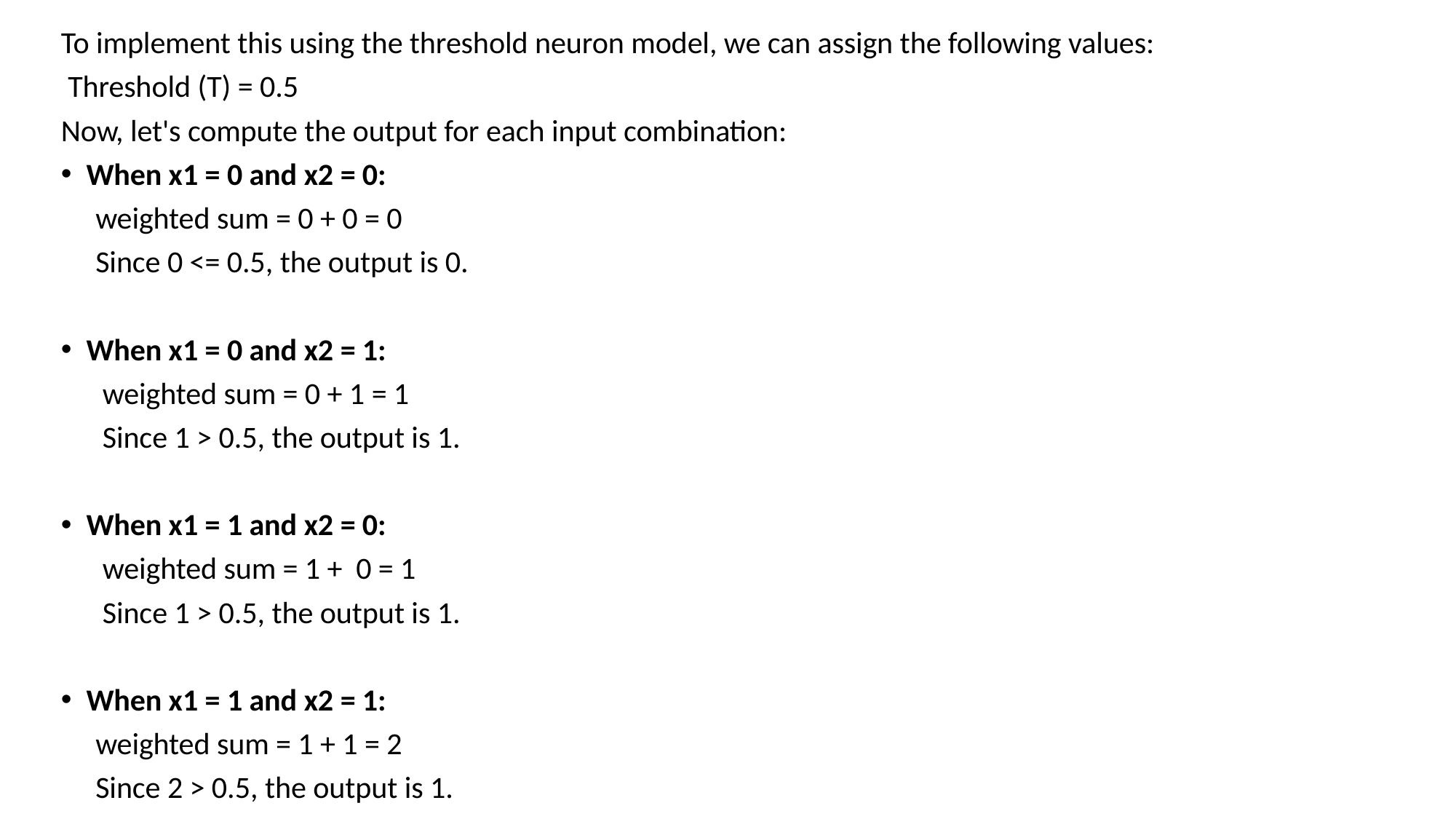

To implement this using the threshold neuron model, we can assign the following values:
 Threshold (T) = 0.5
Now, let's compute the output for each input combination:
When x1 = 0 and x2 = 0:
     weighted sum = 0 + 0 = 0
     Since 0 <= 0.5, the output is 0.

When x1 = 0 and x2 = 1:
      weighted sum = 0 + 1 = 1
      Since 1 > 0.5, the output is 1.

When x1 = 1 and x2 = 0:
      weighted sum = 1 +  0 = 1
      Since 1 > 0.5, the output is 1.

When x1 = 1 and x2 = 1:
     weighted sum = 1 + 1 = 2
     Since 2 > 0.5, the output is 1.